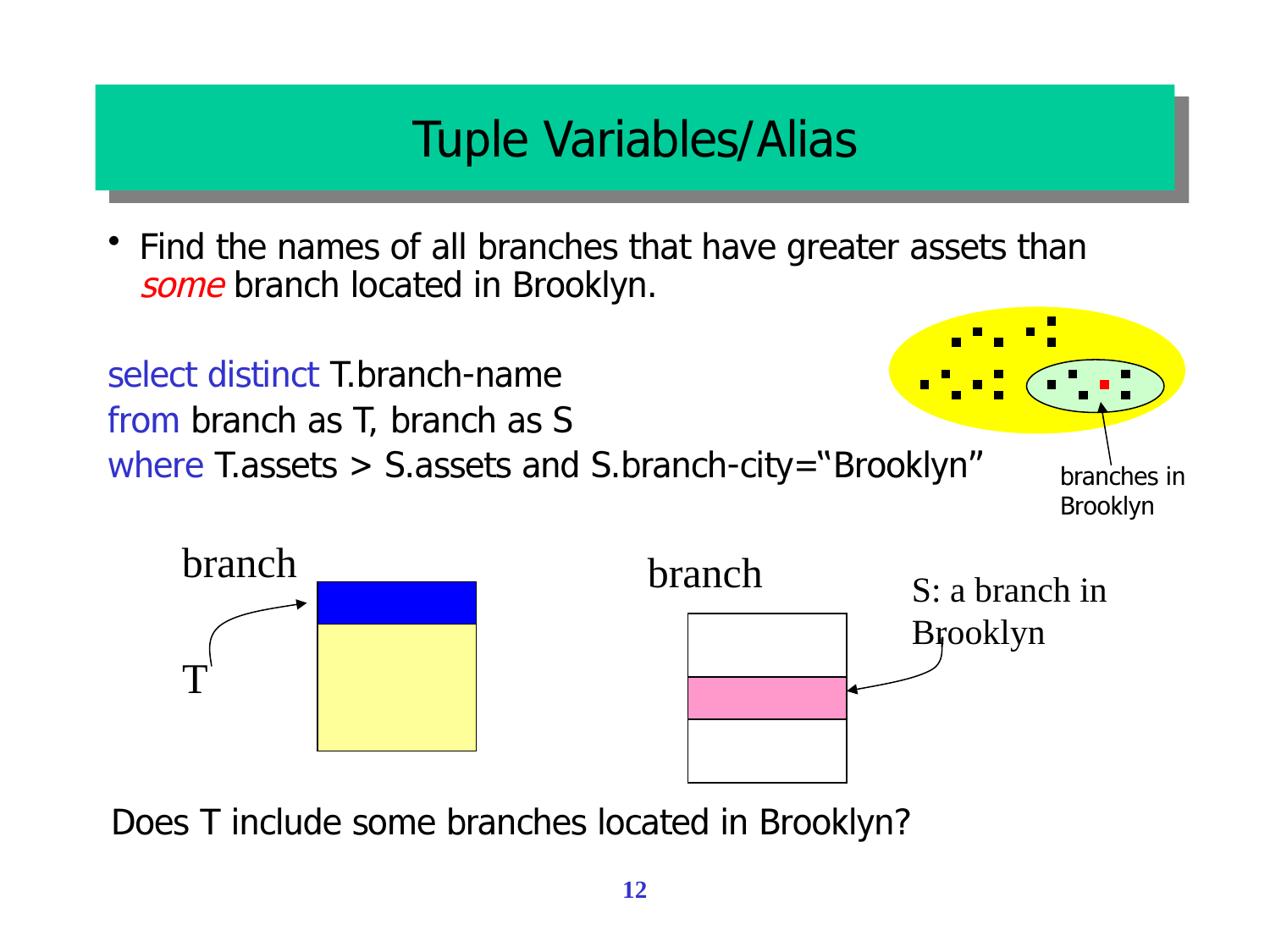

# Tuple Variables/Alias
Find the names of all branches that have greater assets than some branch located in Brooklyn.

select distinct T.branch-name
from branch as T, branch as S
where T.assets > S.assets and S.branch-city=“Brooklyn”

branches in Brooklyn
branch
branch
S: a branch in
Brooklyn

T

Does T include some branches located in Brooklyn?
12